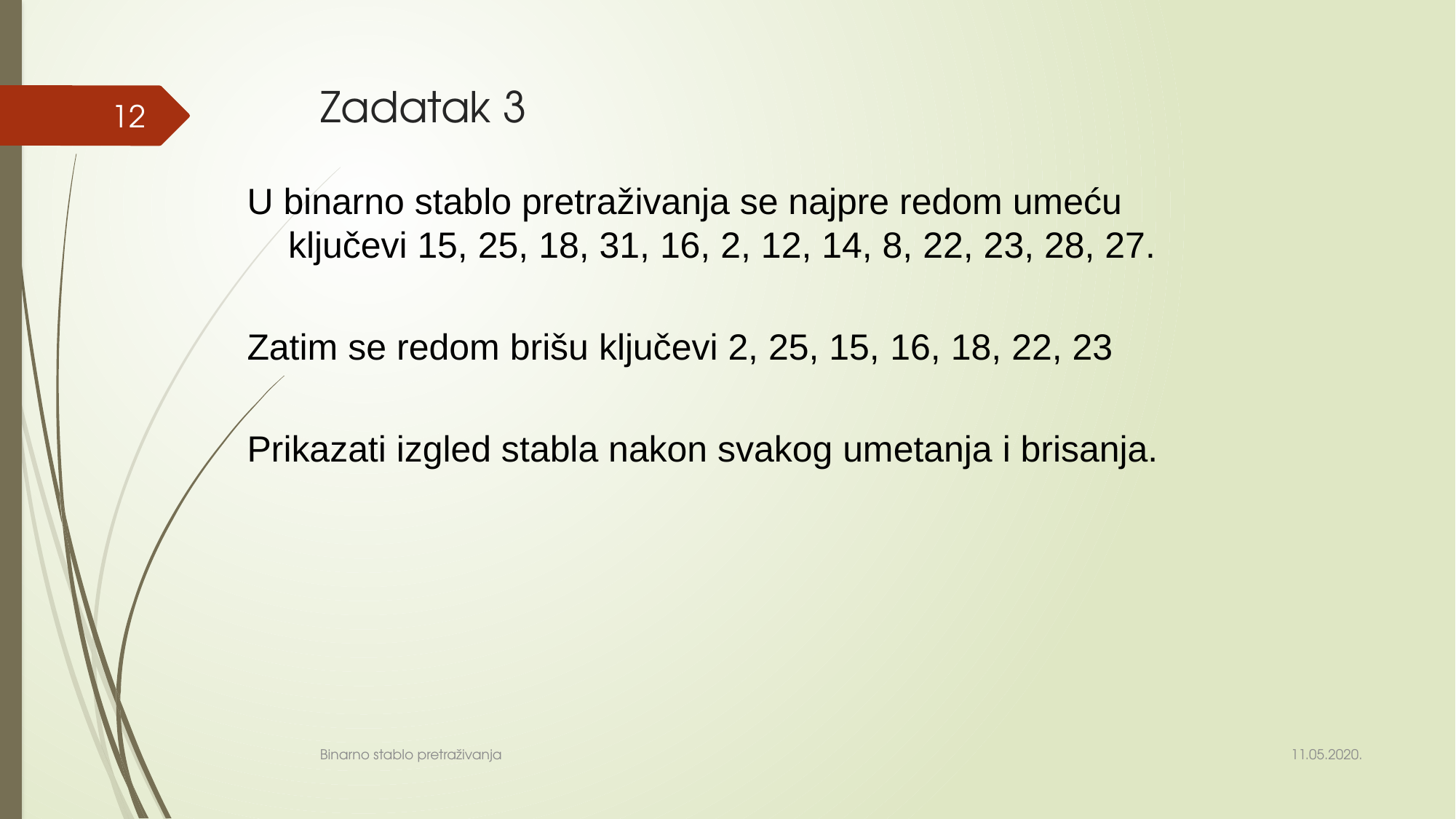

# Zadatak 3
12
U binarno stablo pretraživanja se najpre redom umeću ključevi 15, 25, 18, 31, 16, 2, 12, 14, 8, 22, 23, 28, 27.

Zatim se redom brišu ključevi 2, 25, 15, 16, 18, 22, 23

Prikazati izgled stabla nakon svakog umetanja i brisanja.
11.05.2020.
Binarno stablo pretraživanja